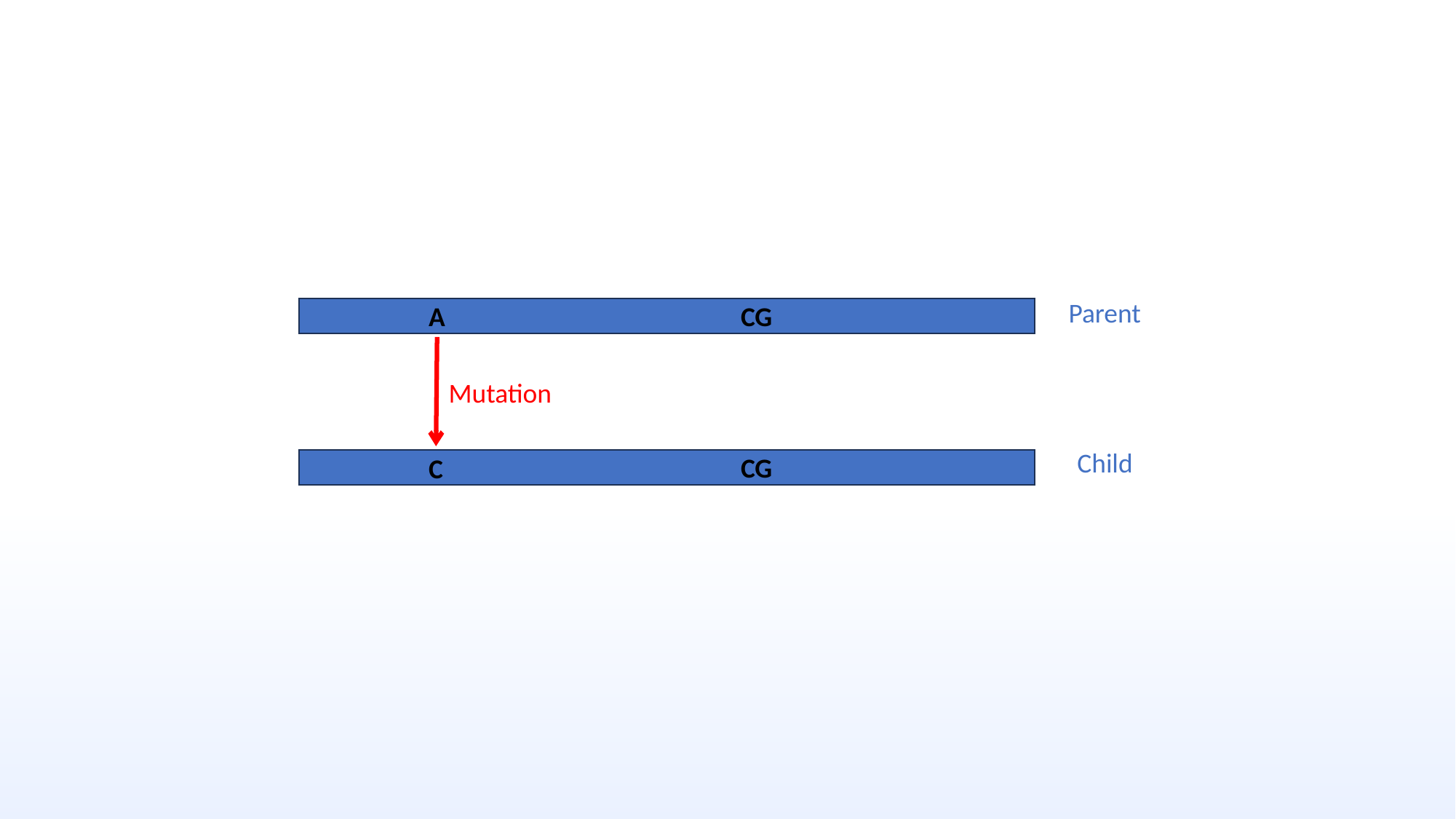

Parent
A
CG

Mutation
Child
CG
C